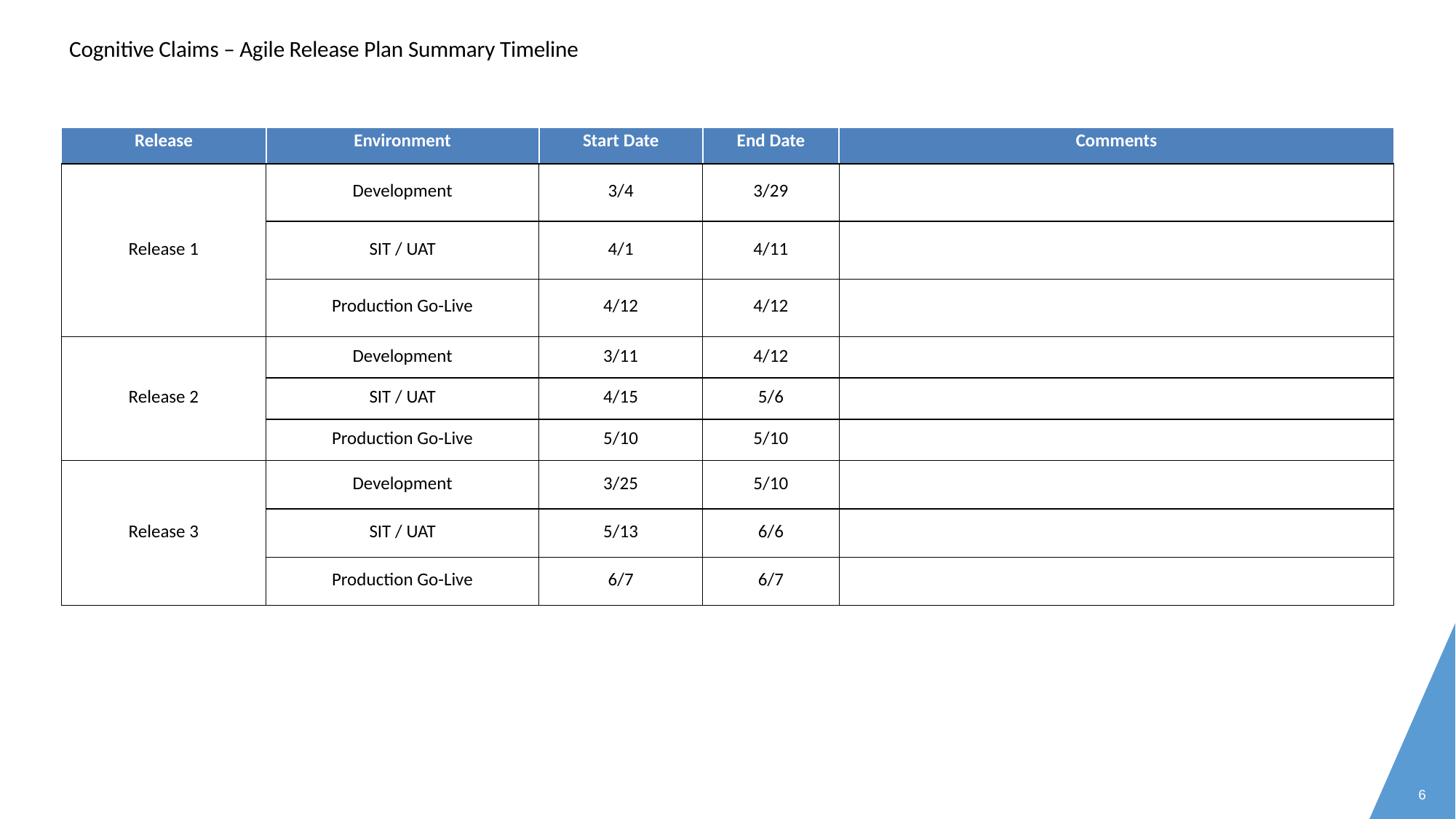

# Cognitive Claims – Agile Release Plan Summary Timeline
| Release | Environment | Start Date | End Date | Comments |
| --- | --- | --- | --- | --- |
| Release 1 | Development | 3/4 | 3/29 |  |
|  | SIT / UAT | 4/1 | 4/11 |  |
|  | Production Go-Live | 4/12 | 4/12 |  |
| Release 2 | Development | 3/11 | 4/12 |  |
|  | SIT / UAT | 4/15 | 5/6 |  |
|  | Production Go-Live | 5/10 | 5/10 |  |
| Release 3 | Development | 3/25 | 5/10 |  |
|  | SIT / UAT | 5/13 | 6/6 |  |
|  | Production Go-Live | 6/7 | 6/7 |  |
6